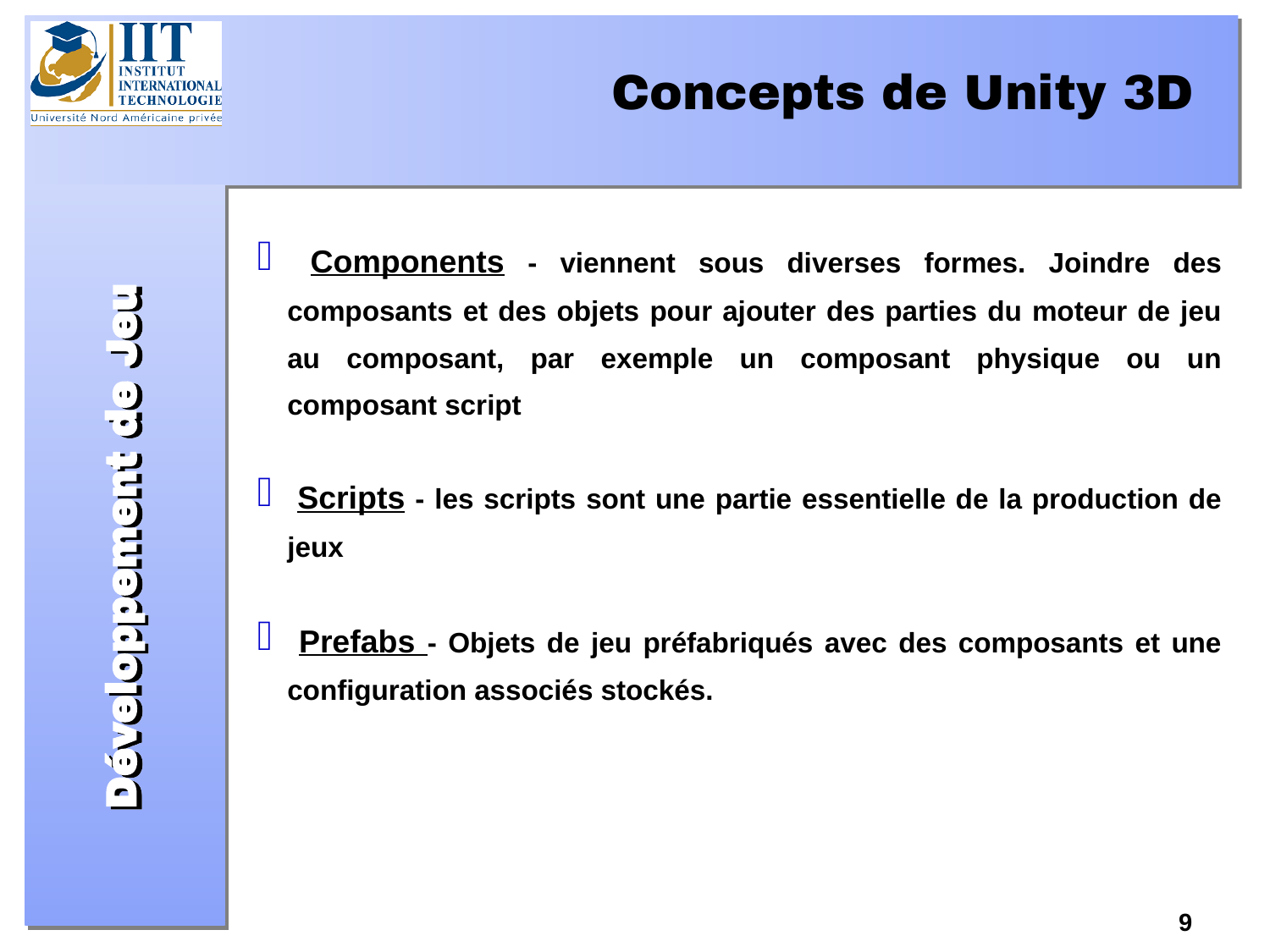

Concepts de Unity 3D
 Components - viennent sous diverses formes. Joindre des composants et des objets pour ajouter des parties du moteur de jeu au composant, par exemple un composant physique ou un composant script
 Scripts - les scripts sont une partie essentielle de la production de jeux
 Prefabs - Objets de jeu préfabriqués avec des composants et une configuration associés stockés.